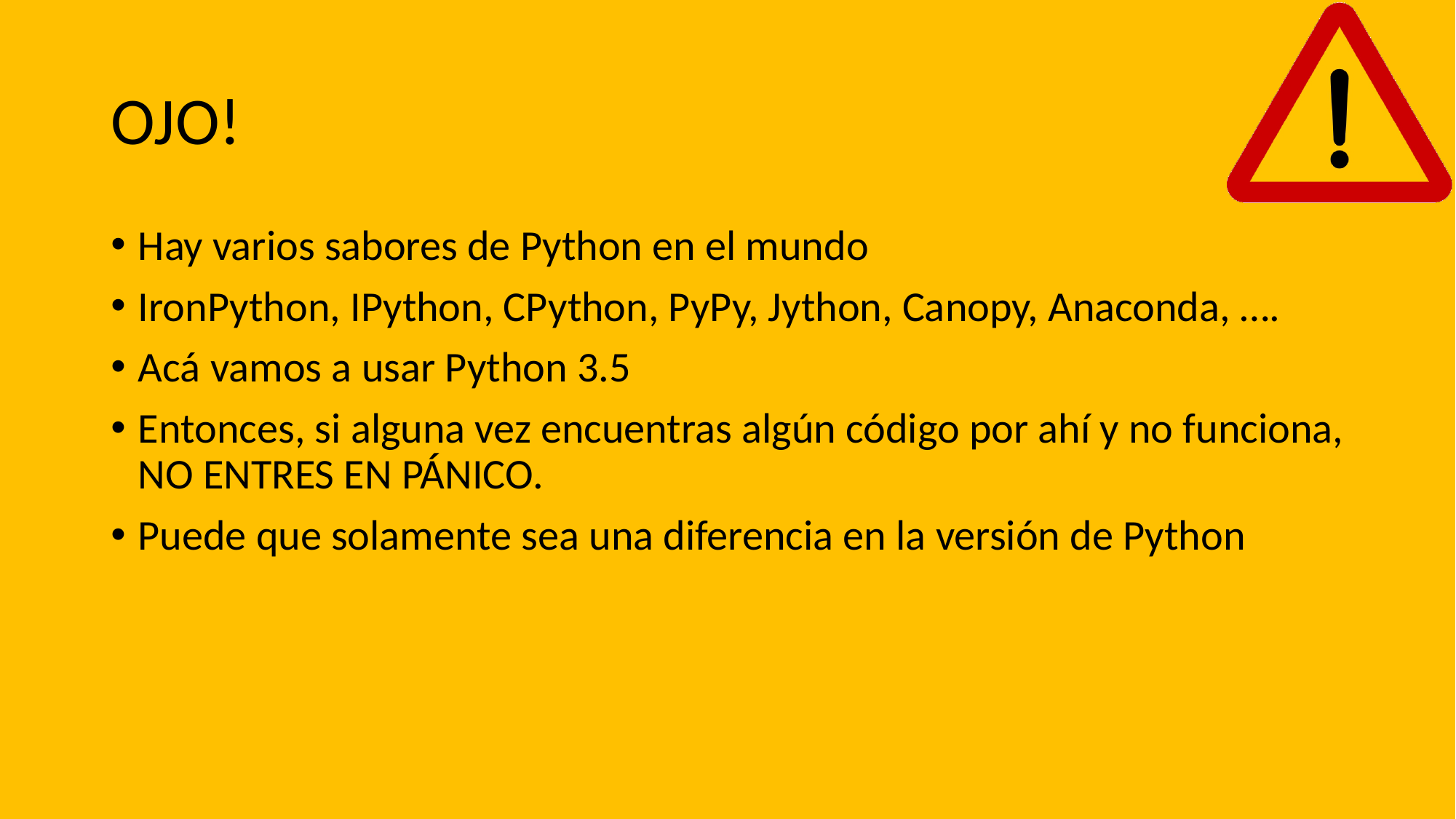

# OJO!
Hay varios sabores de Python en el mundo
IronPython, IPython, CPython, PyPy, Jython, Canopy, Anaconda, ….
Acá vamos a usar Python 3.5
Entonces, si alguna vez encuentras algún código por ahí y no funciona, NO ENTRES EN PÁNICO.
Puede que solamente sea una diferencia en la versión de Python